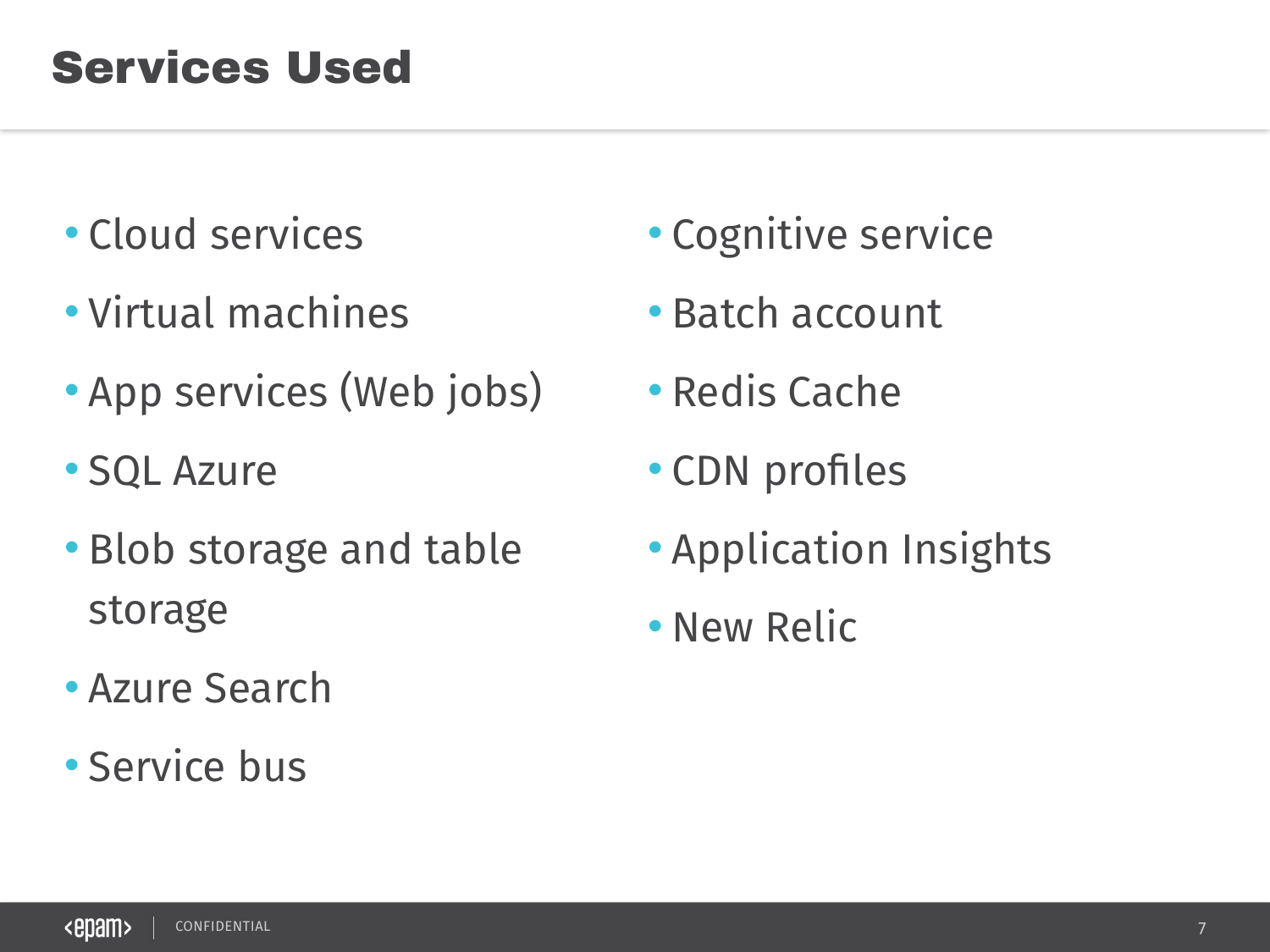

Services Used
Cloud services
Virtual machines
App services (Web jobs)
SQL Azure
Blob storage and table storage
Azure Search
Service bus
Cognitive service
Batch account
Redis Cache
CDN profiles
Application Insights
New Relic